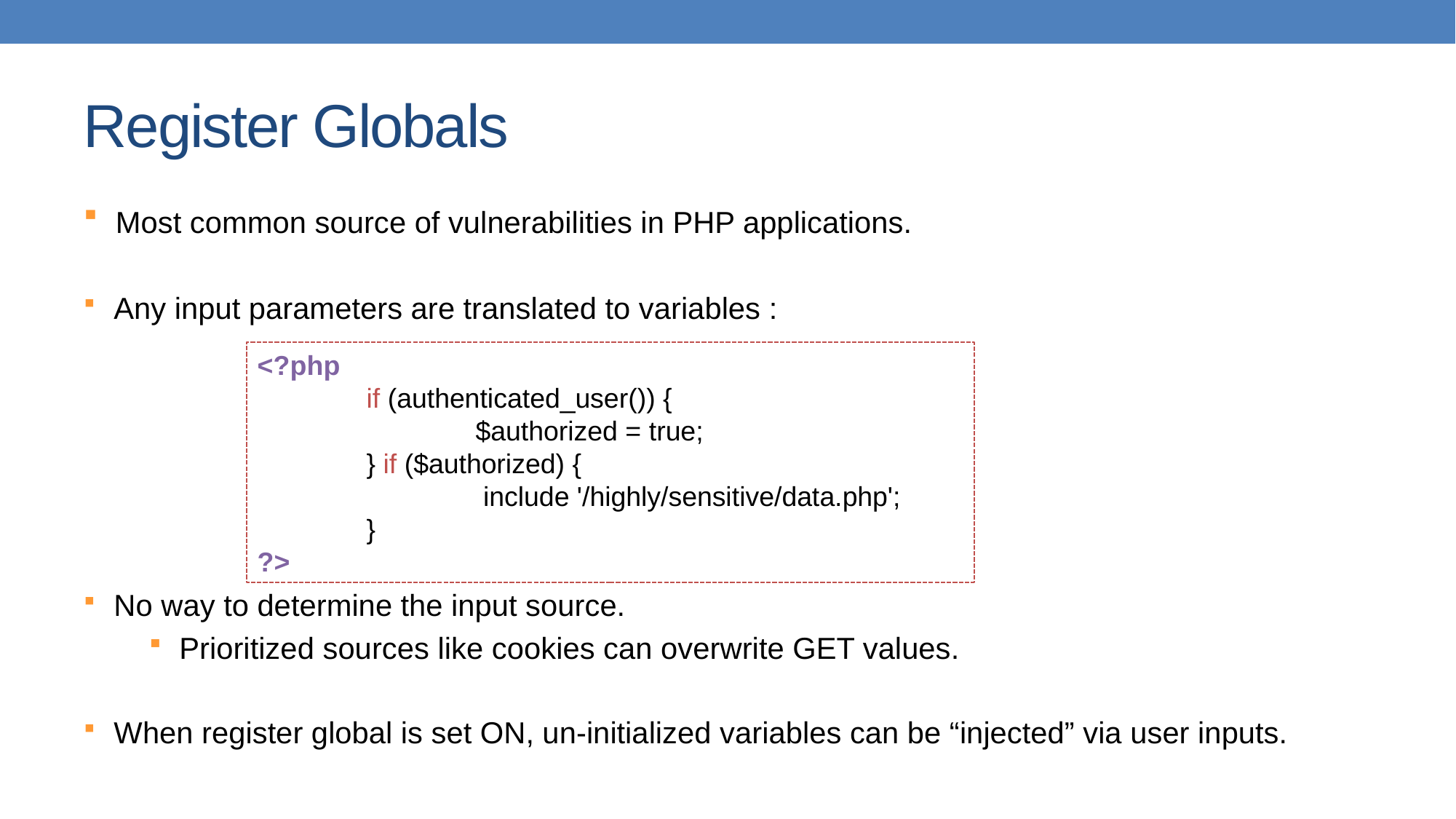

# Register Globals
 Most common source of vulnerabilities in PHP applications.

 Any input parameters are translated to variables :

 No way to determine the input source.
 Prioritized sources like cookies can overwrite GET values.

 When register global is set ON, un-initialized variables can be “injected” via user inputs.

<?php
	if (authenticated_user()) {
		$authorized = true;
	} if ($authorized) {
		 include '/highly/sensitive/data.php';
	}
?>